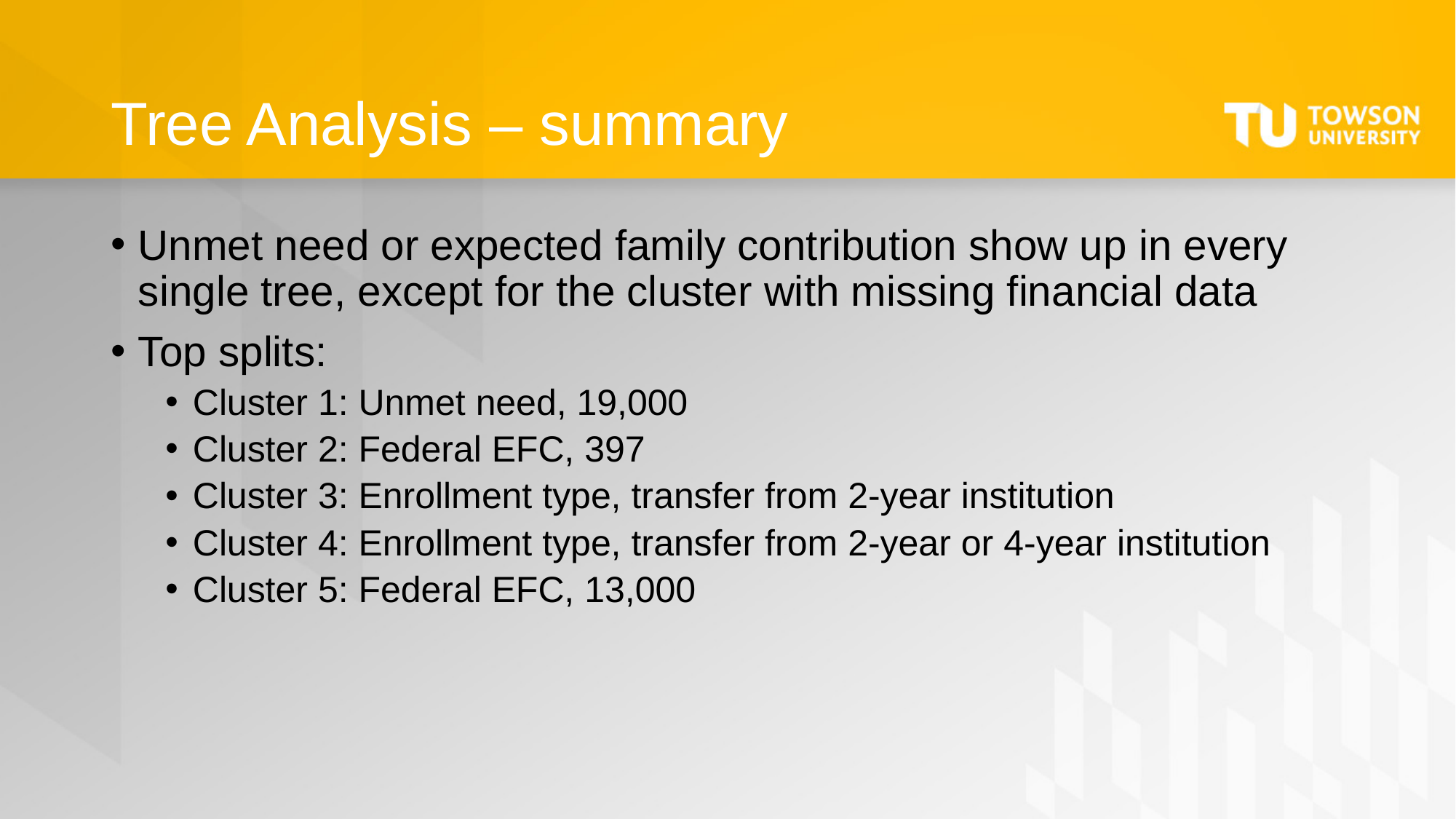

# Tree Analysis – summary
Unmet need or expected family contribution show up in every single tree, except for the cluster with missing financial data
Top splits:
Cluster 1: Unmet need, 19,000
Cluster 2: Federal EFC, 397
Cluster 3: Enrollment type, transfer from 2-year institution
Cluster 4: Enrollment type, transfer from 2-year or 4-year institution
Cluster 5: Federal EFC, 13,000